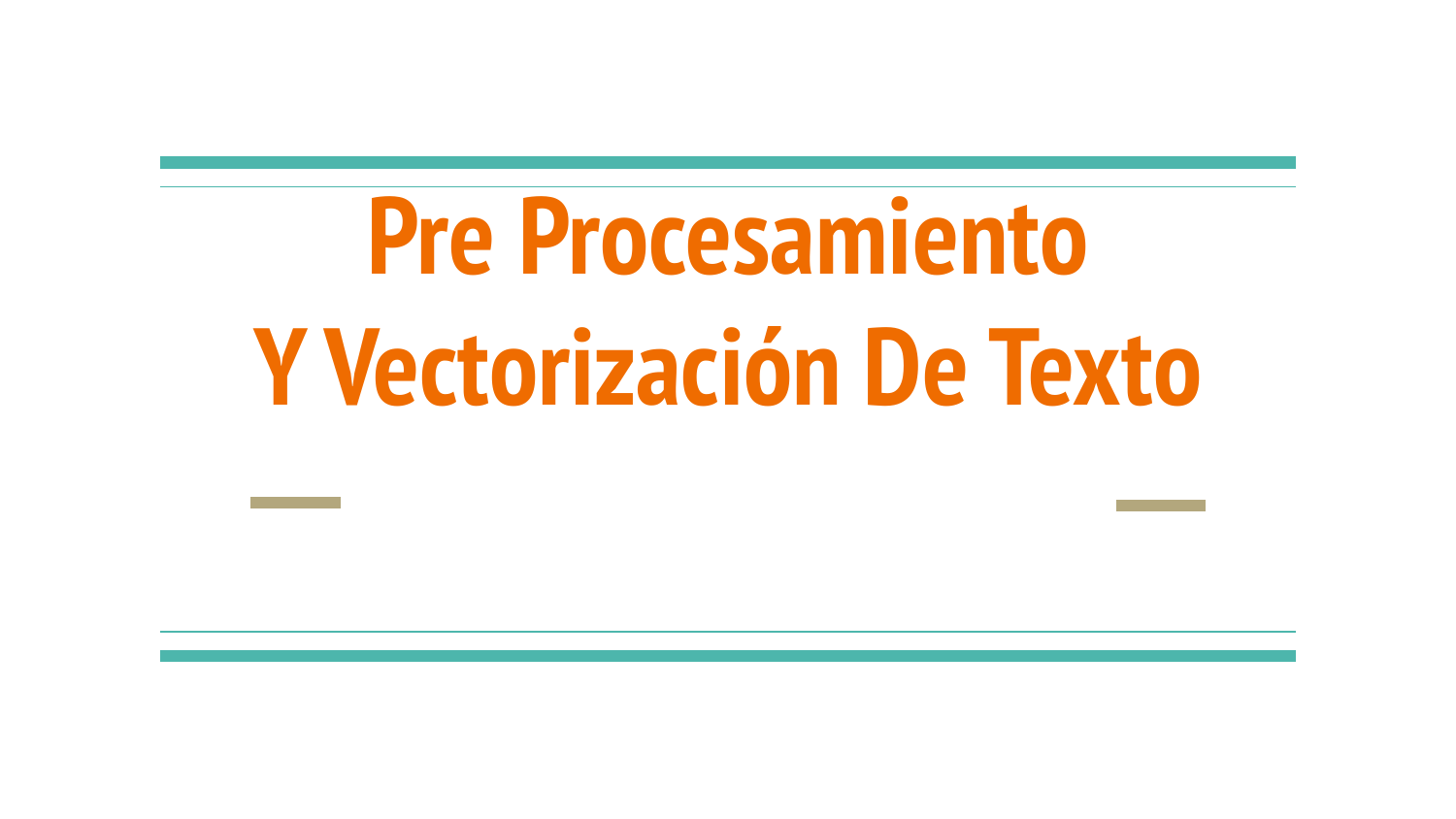

# Pre Procesamiento
Y Vectorización De Texto